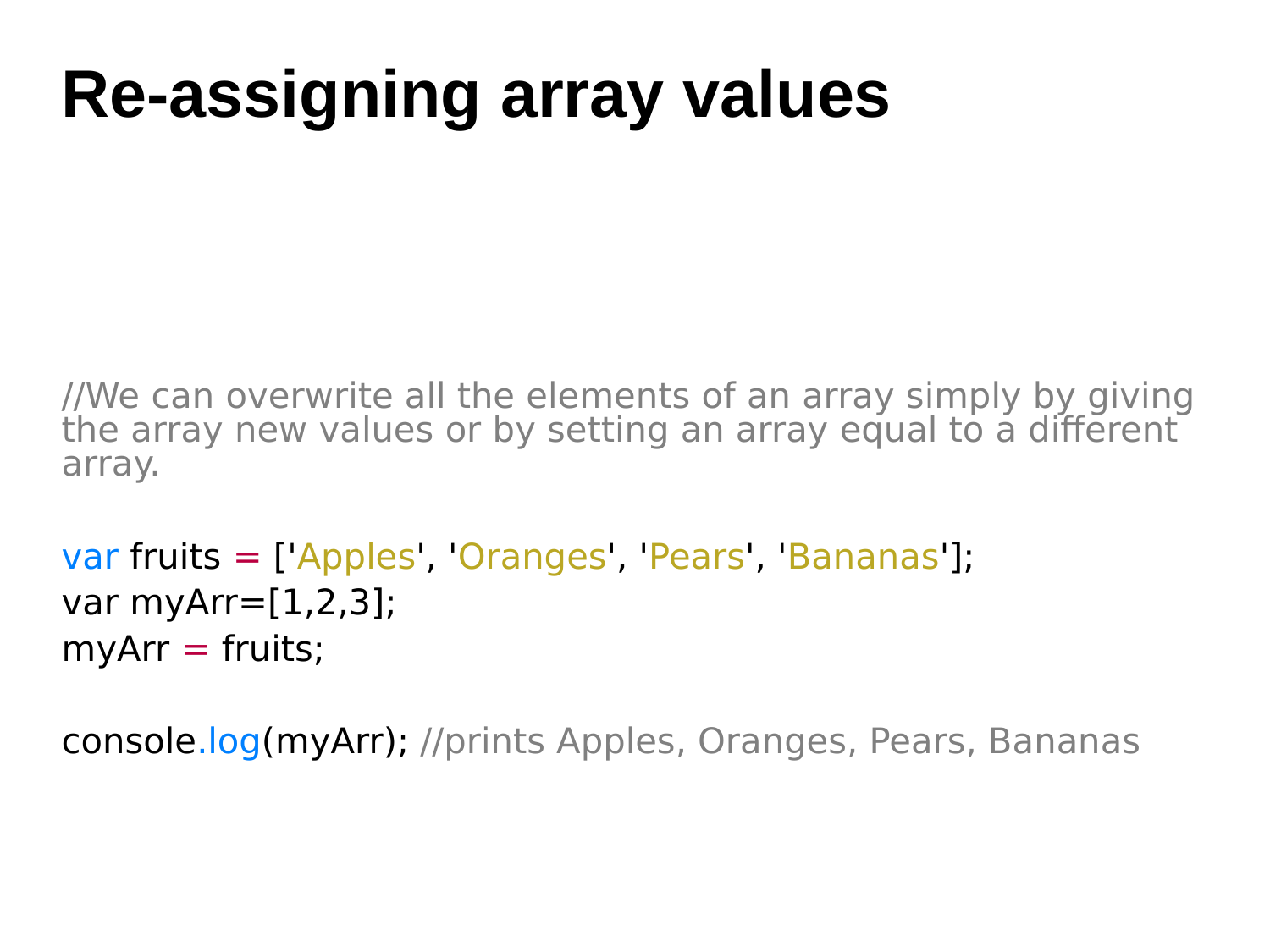

# Re-assigning array values
//We can overwrite all the elements of an array simply by giving the array new values or by setting an array equal to a different array.

var fruits = ['Apples', 'Oranges', 'Pears', 'Bananas'];
var myArr=[1,2,3];
myArr = fruits;

console.log(myArr); //prints Apples, Oranges, Pears, Bananas